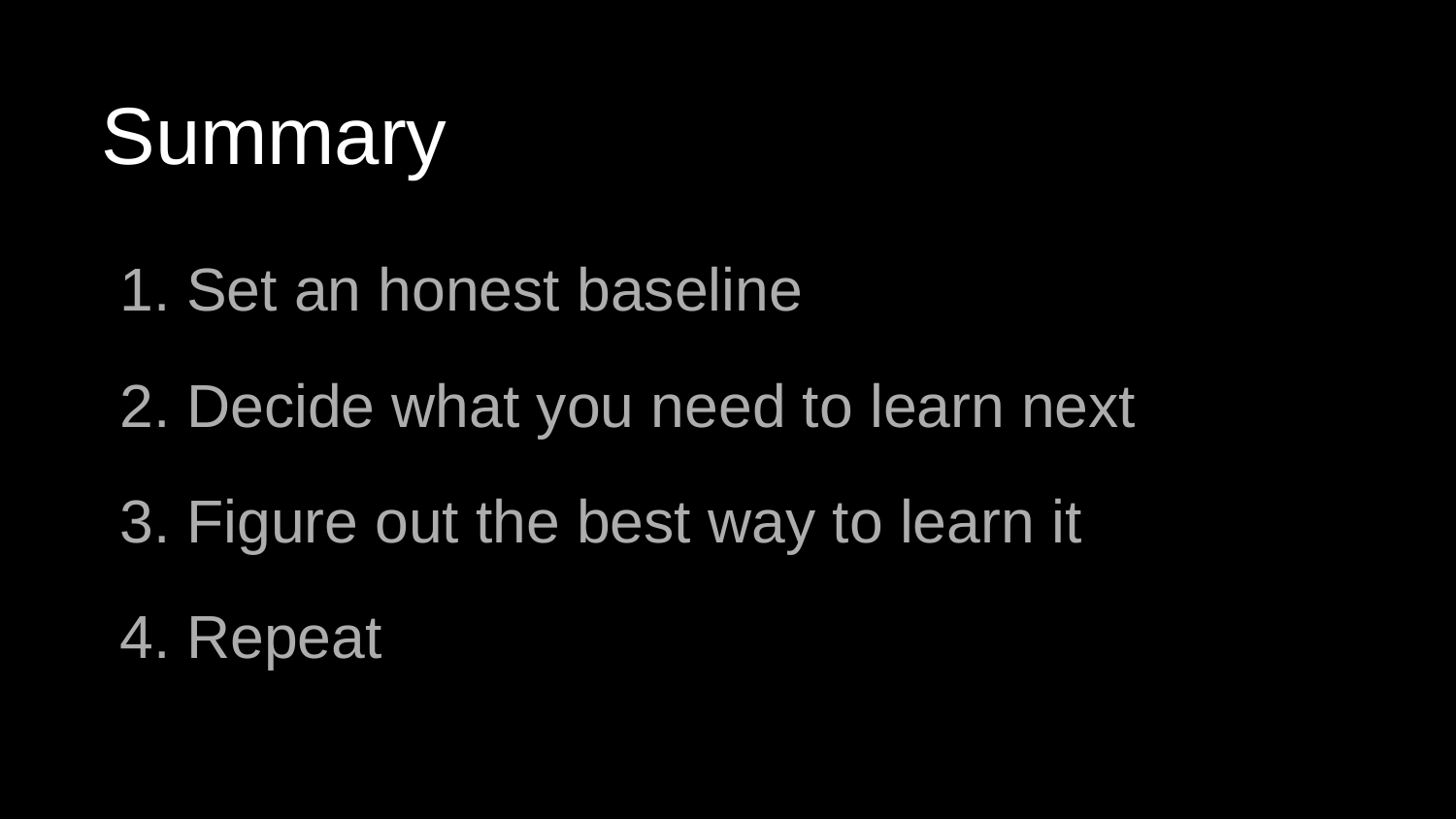

# Summary
Set an honest baseline
Decide what you need to learn next
Figure out the best way to learn it
Repeat